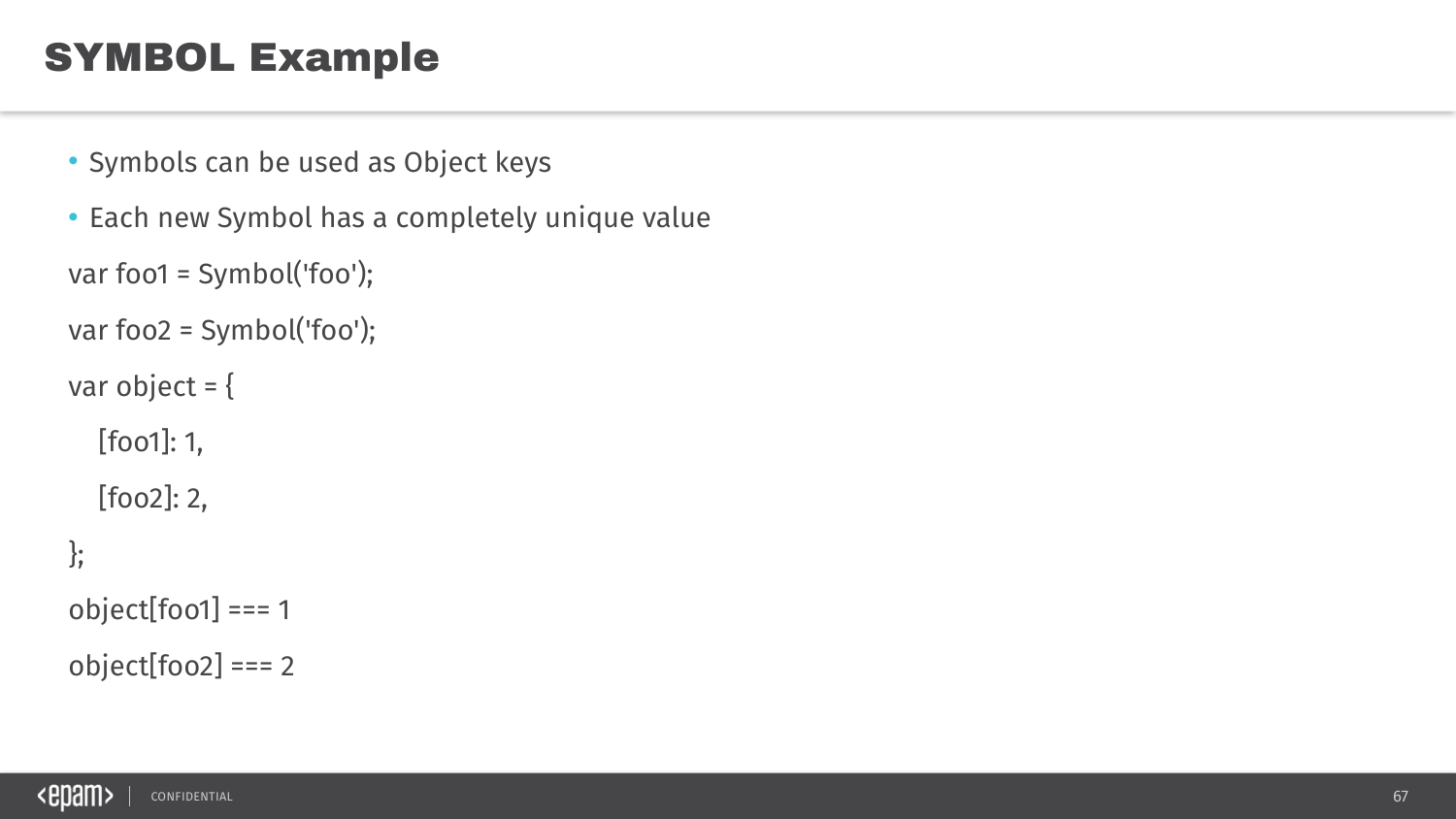

SYMBOL Example
Symbols can be used as Object keys
Each new Symbol has a completely unique value
var foo1 = Symbol('foo');
var foo2 = Symbol('foo');
var object = {
    [foo1]: 1,
    [foo2]: 2,
};
object[foo1] === 1
object[foo2] === 2